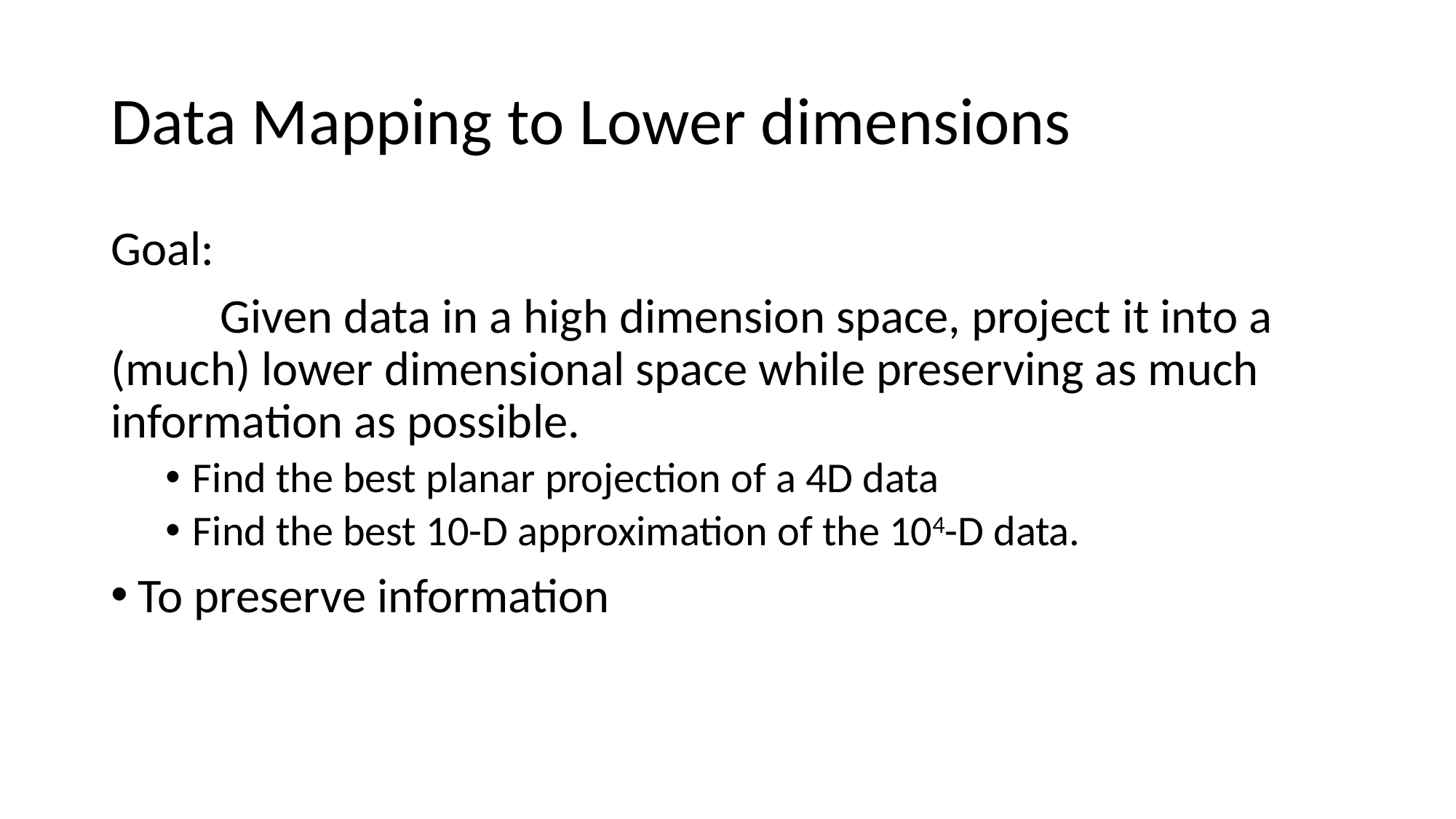

# Data Mapping to Lower dimensions
Goal:
	Given data in a high dimension space, project it into a (much) lower dimensional space while preserving as much information as possible.
Find the best planar projection of a 4D data
Find the best 10-D approximation of the 104-D data.
To preserve information